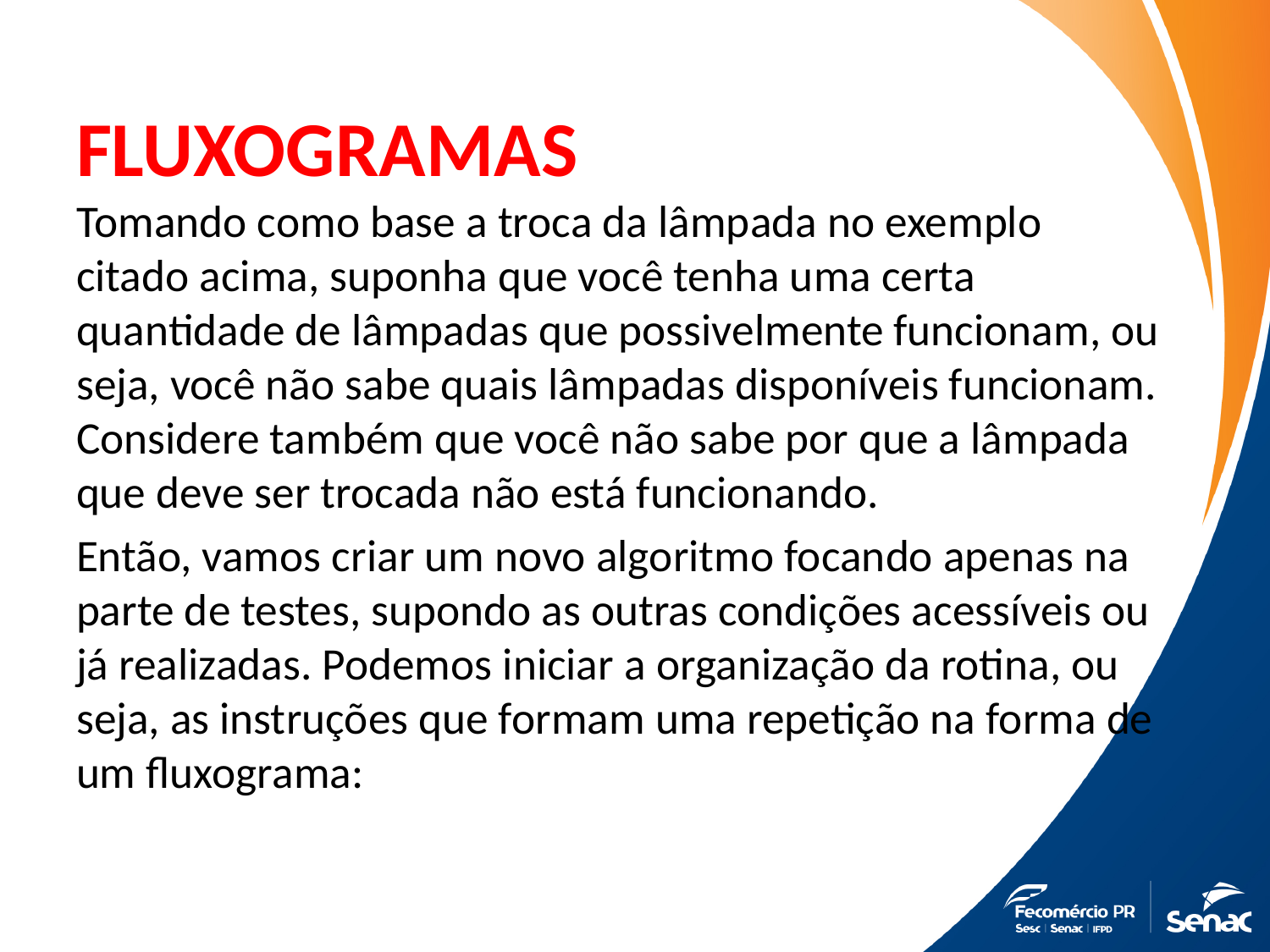

# FLUXOGRAMAS
Tomando como base a troca da lâmpada no exemplo citado acima, suponha que você tenha uma certa quantidade de lâmpadas que possivelmente funcionam, ou seja, você não sabe quais lâmpadas disponíveis funcionam. Considere também que você não sabe por que a lâmpada que deve ser trocada não está funcionando.
Então, vamos criar um novo algoritmo focando apenas na parte de testes, supondo as outras condições acessíveis ou já realizadas. Podemos iniciar a organização da rotina, ou seja, as instruções que formam uma repetição na forma de um fluxograma: